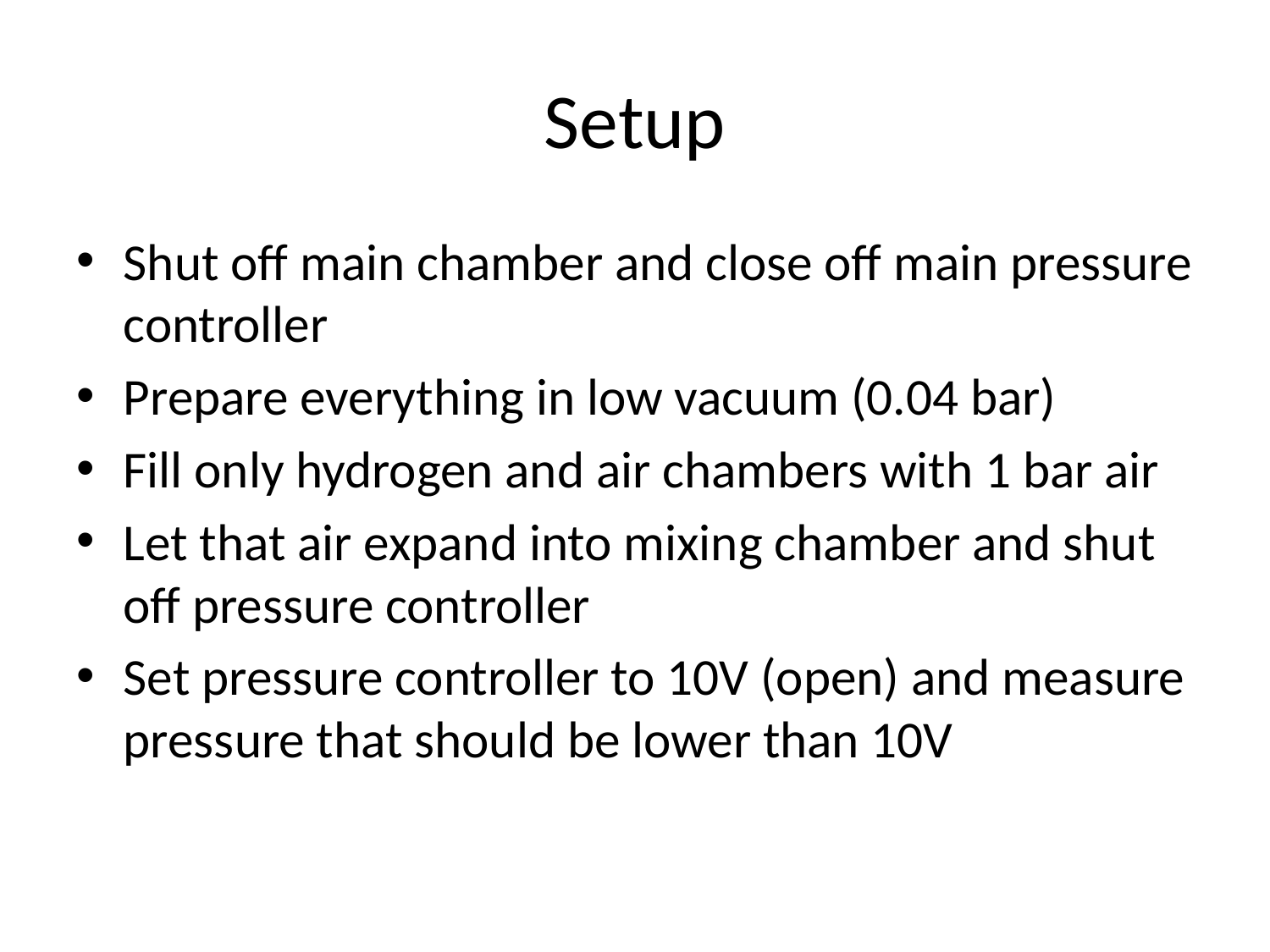

# Setup
Shut off main chamber and close off main pressure controller
Prepare everything in low vacuum (0.04 bar)
Fill only hydrogen and air chambers with 1 bar air
Let that air expand into mixing chamber and shut off pressure controller
Set pressure controller to 10V (open) and measure pressure that should be lower than 10V